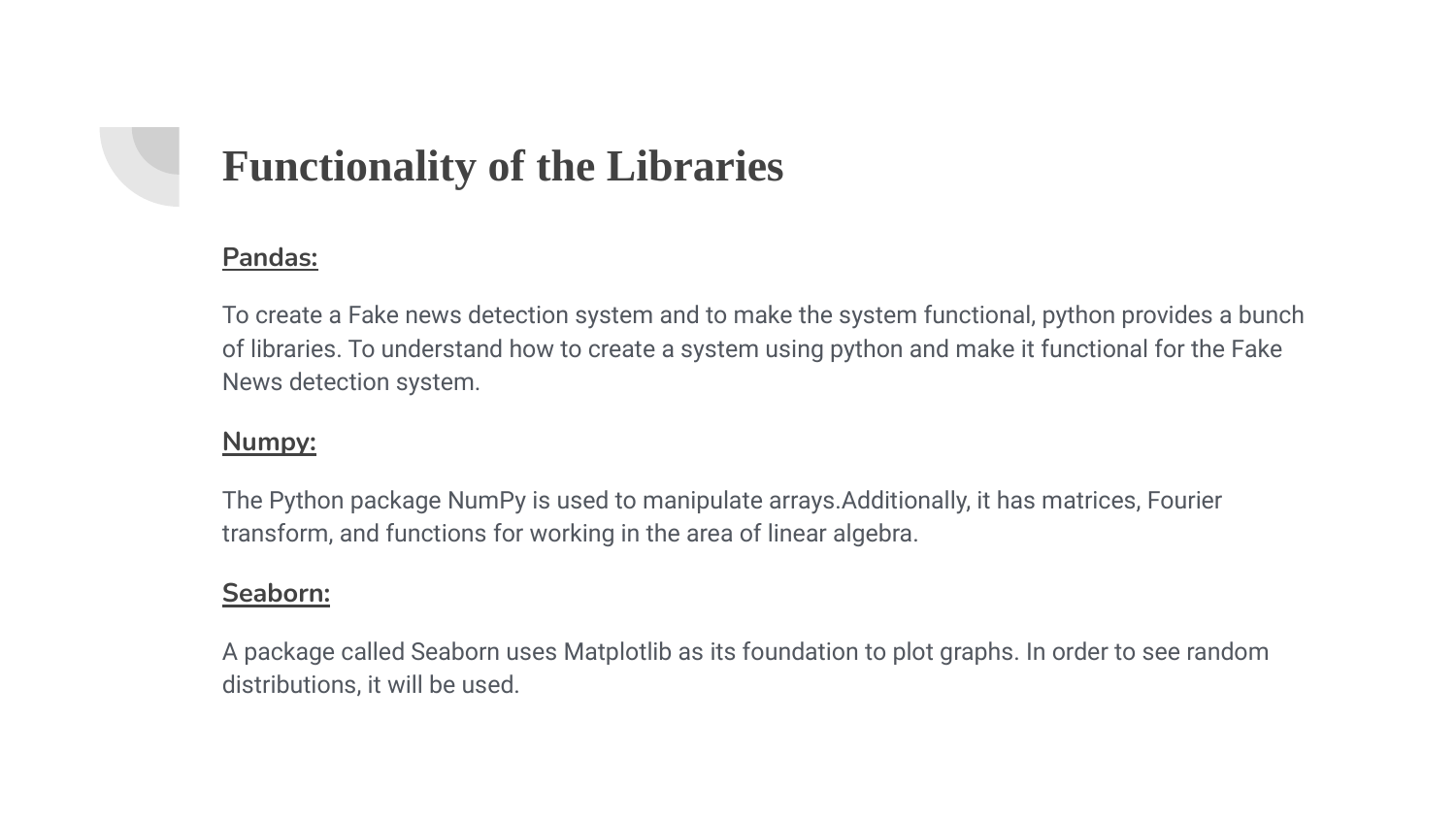

# Functionality of the Libraries
Pandas:
To create a Fake news detection system and to make the system functional, python provides a bunch of libraries. To understand how to create a system using python and make it functional for the Fake News detection system.
Numpy:
The Python package NumPy is used to manipulate arrays.Additionally, it has matrices, Fourier transform, and functions for working in the area of linear algebra.
Seaborn:
A package called Seaborn uses Matplotlib as its foundation to plot graphs. In order to see random distributions, it will be used.